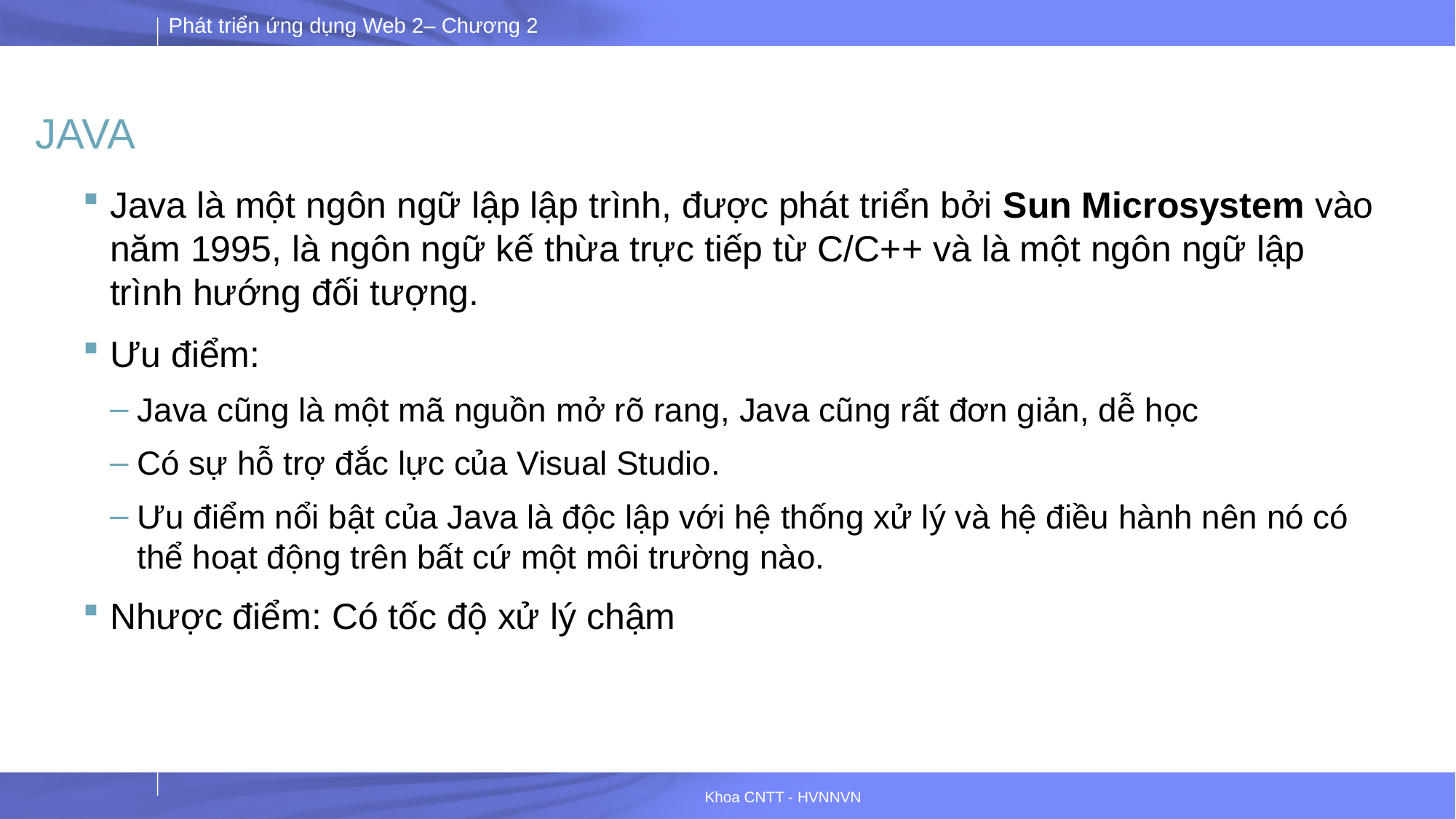

# JAVA
Java là một ngôn ngữ lập lập trình, được phát triển bởi Sun Microsystem vào năm 1995, là ngôn ngữ kế thừa trực tiếp từ C/C++ và là một ngôn ngữ lập trình hướng đối tượng.
Ưu điểm:
Java cũng là một mã nguồn mở rõ rang, Java cũng rất đơn giản, dễ học
Có sự hỗ trợ đắc lực của Visual Studio.
Ưu điểm nổi bật của Java là độc lập với hệ thống xử lý và hệ điều hành nên nó có thể hoạt động trên bất cứ một môi trường nào.
Nhược điểm: Có tốc độ xử lý chậm